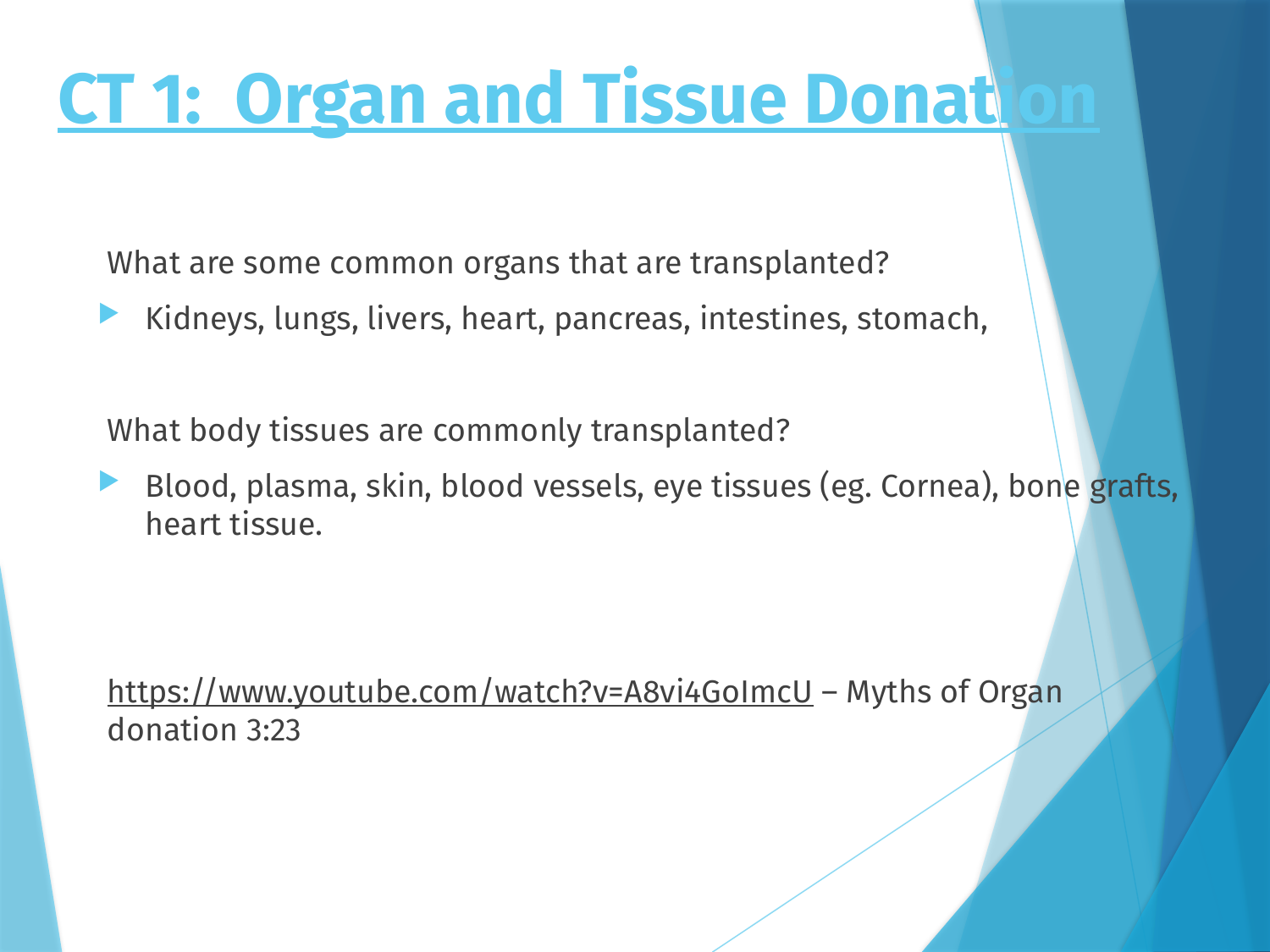

# CT 1:  Organ and Tissue Donation
What are some common organs that are transplanted?
Kidneys, lungs, livers, heart, pancreas, intestines, stomach,

What body tissues are commonly transplanted?
Blood, plasma, skin, blood vessels, eye tissues (eg. Cornea), bone grafts,  heart tissue.

https://www.youtube.com/watch?v=A8vi4GoImcU – Myths of Organ donation 3:23